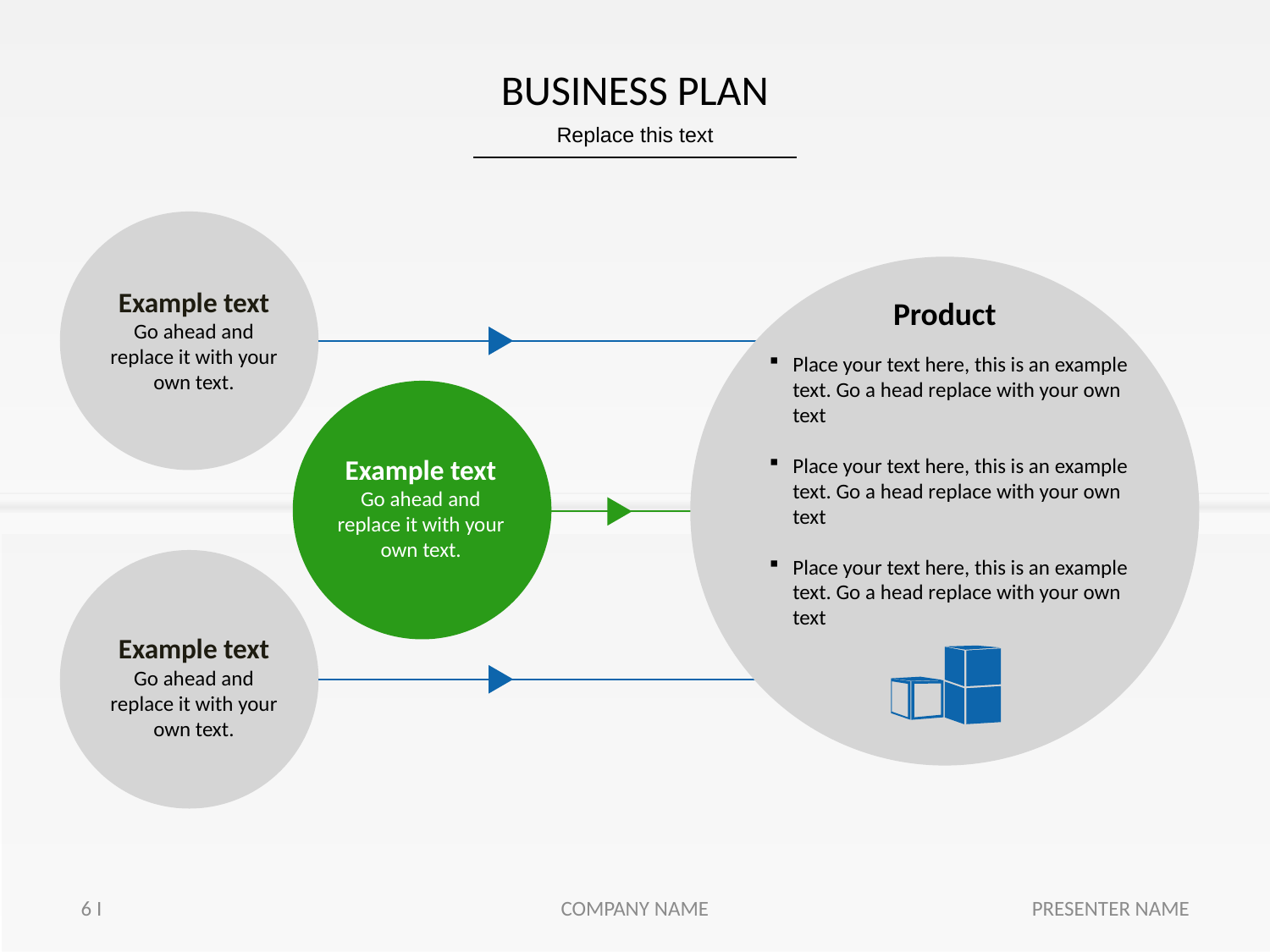

# BUSINESS PLAN
Replace this text

Example text
Go ahead and replace it with your own text.
Product

Place your text here, this is an example text. Go a head replace with your own text

Place your text here, this is an example text. Go a head replace with your own text

Place your text here, this is an example text. Go a head replace with your own text

Example text
Go ahead and replace it with your own text.

Example text
Go ahead and replace it with your own text.

6 I
COMPANY NAME
PRESENTER NAME